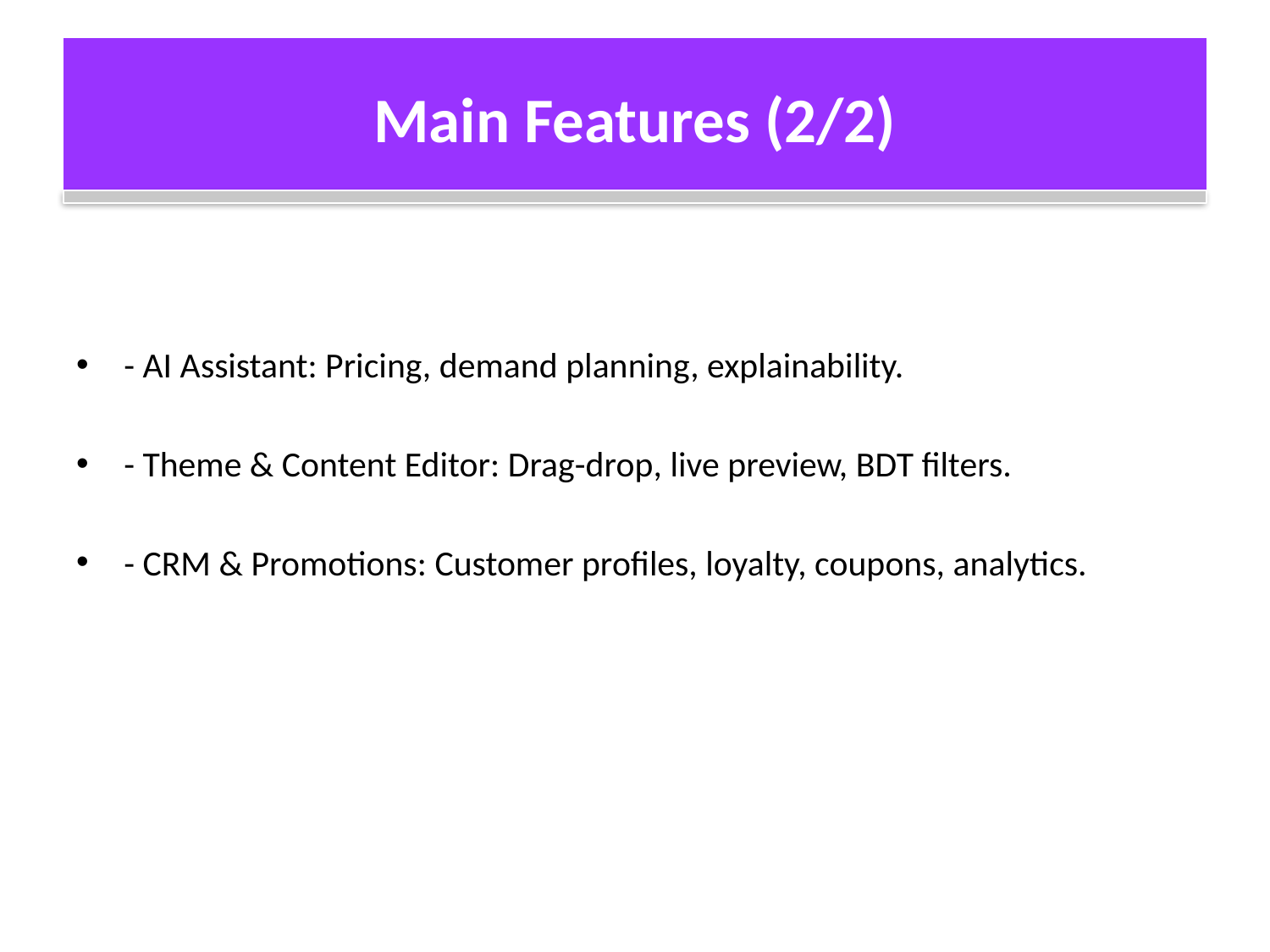

# Main Features (2/2)

- AI Assistant: Pricing, demand planning, explainability.

- Theme & Content Editor: Drag-drop, live preview, BDT filters.

- CRM & Promotions: Customer profiles, loyalty, coupons, analytics.